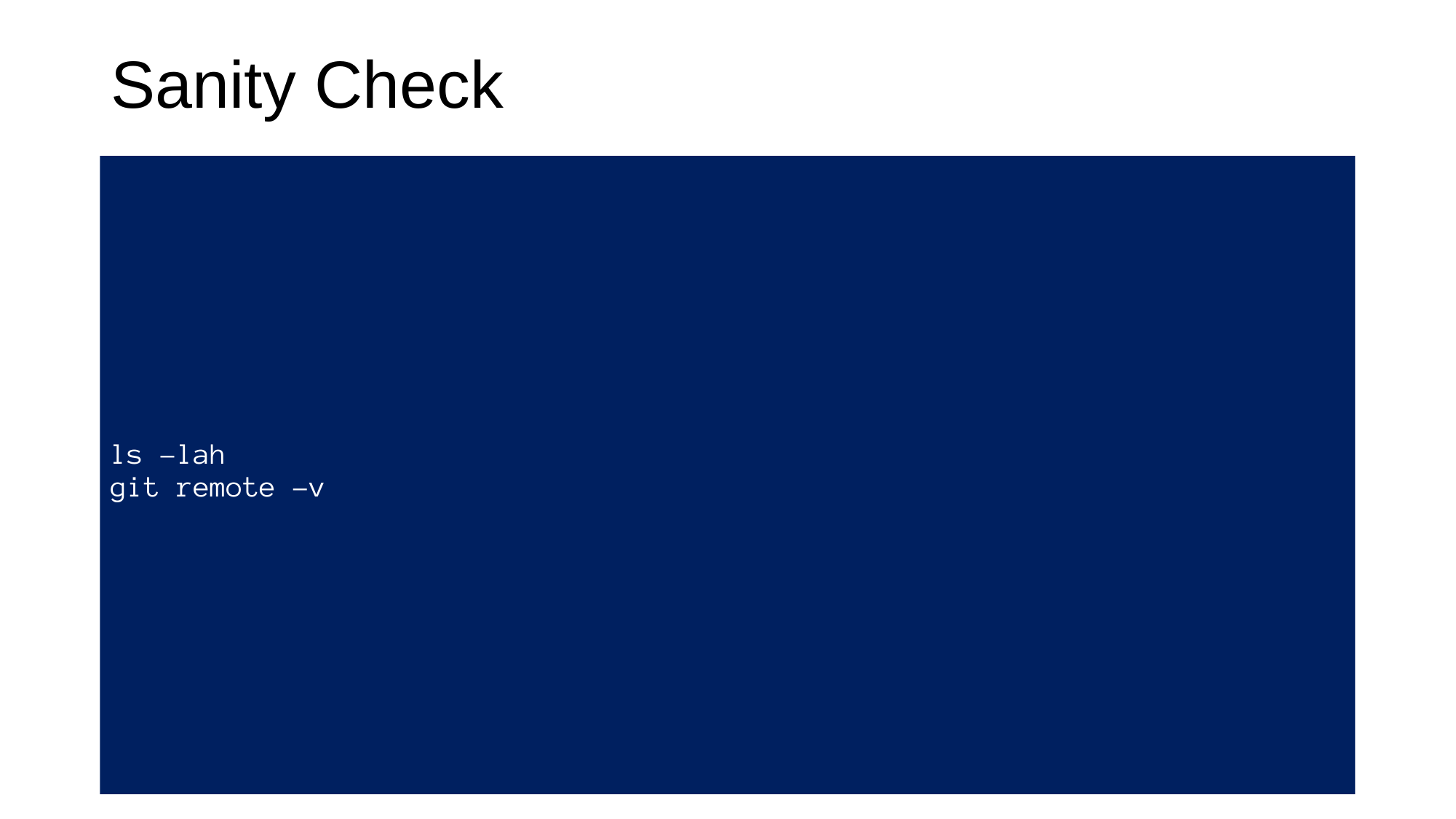

# Sanity Check
ls -lah
git remote -v